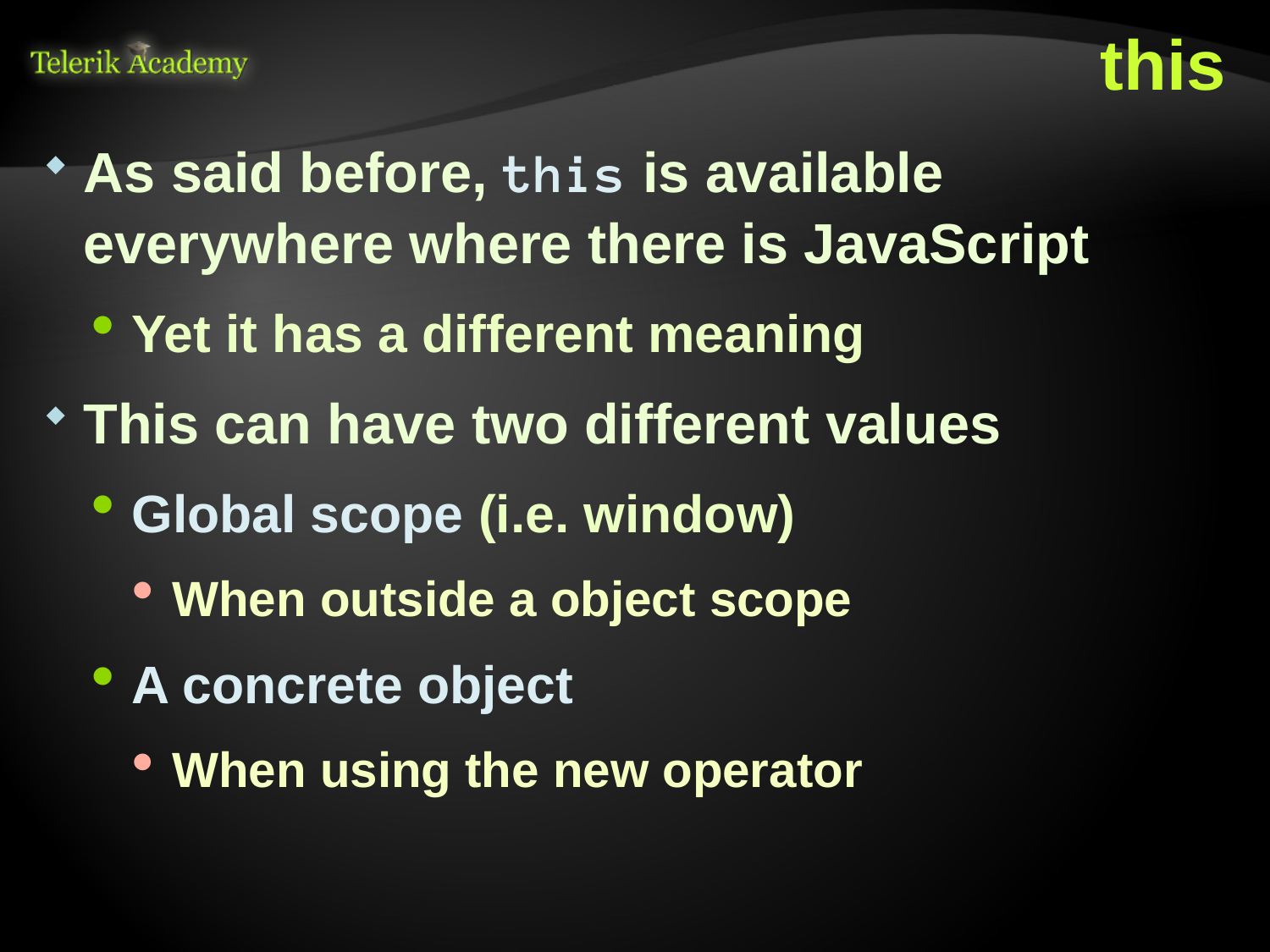

# this
As said before, this is available everywhere where there is JavaScript
Yet it has a different meaning
This can have two different values
Global scope (i.e. window)
When outside a object scope
A concrete object
When using the new operator